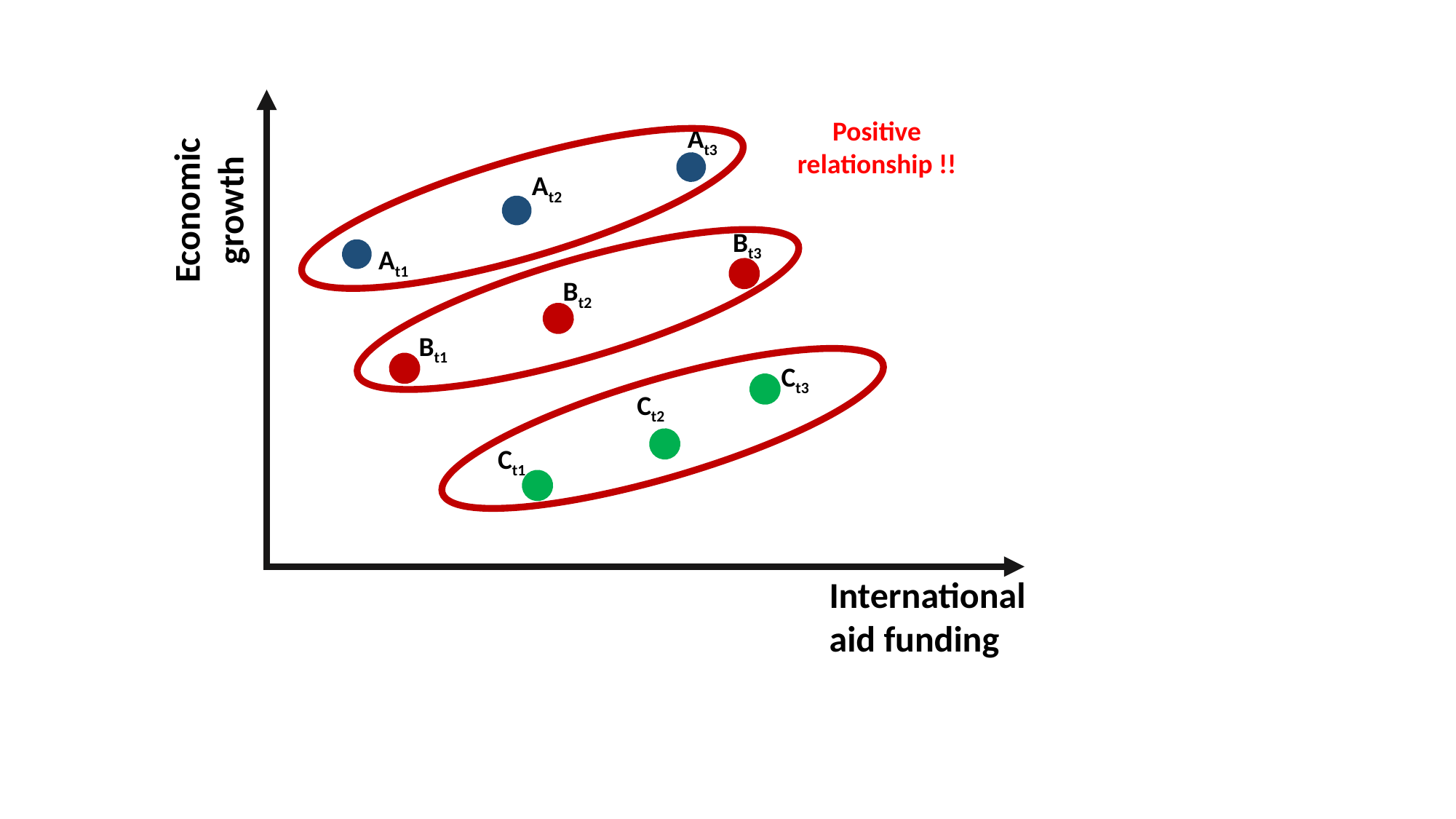

Positive
relationship !!
At3

Economic growth
At2

Bt3
At1

Bt2

Bt1

Ct3

Ct2

Ct1

International aid funding